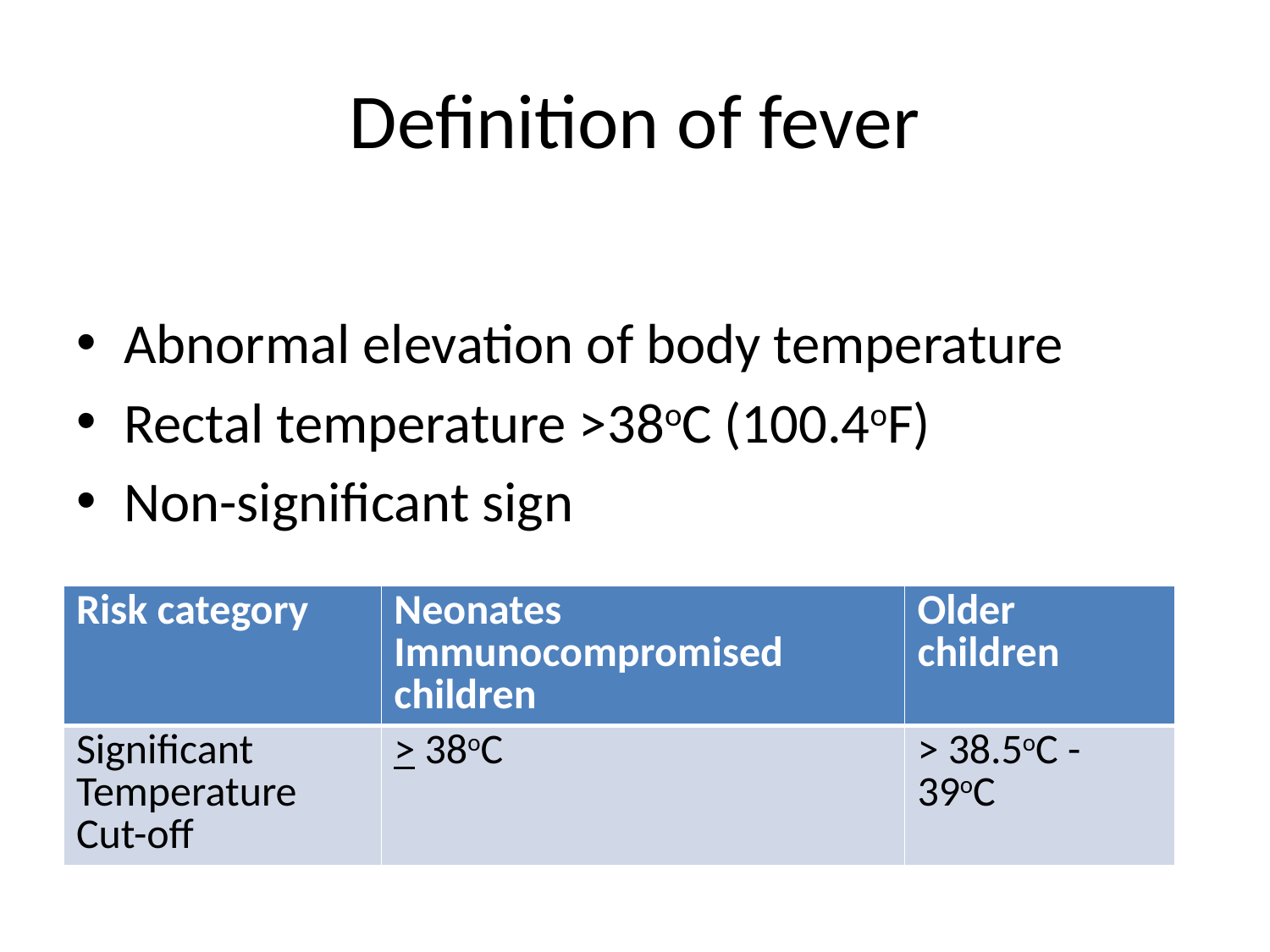

# Definition of fever

Abnormal elevation of body temperature
Rectal temperature >38oC (100.4oF)
Non-significant sign

| Risk category | Neonates Immunocompromised children | Older children |
| --- | --- | --- |
| Significant Temperature Cut-off | > 38oC | > 38.5oC - 39oC |